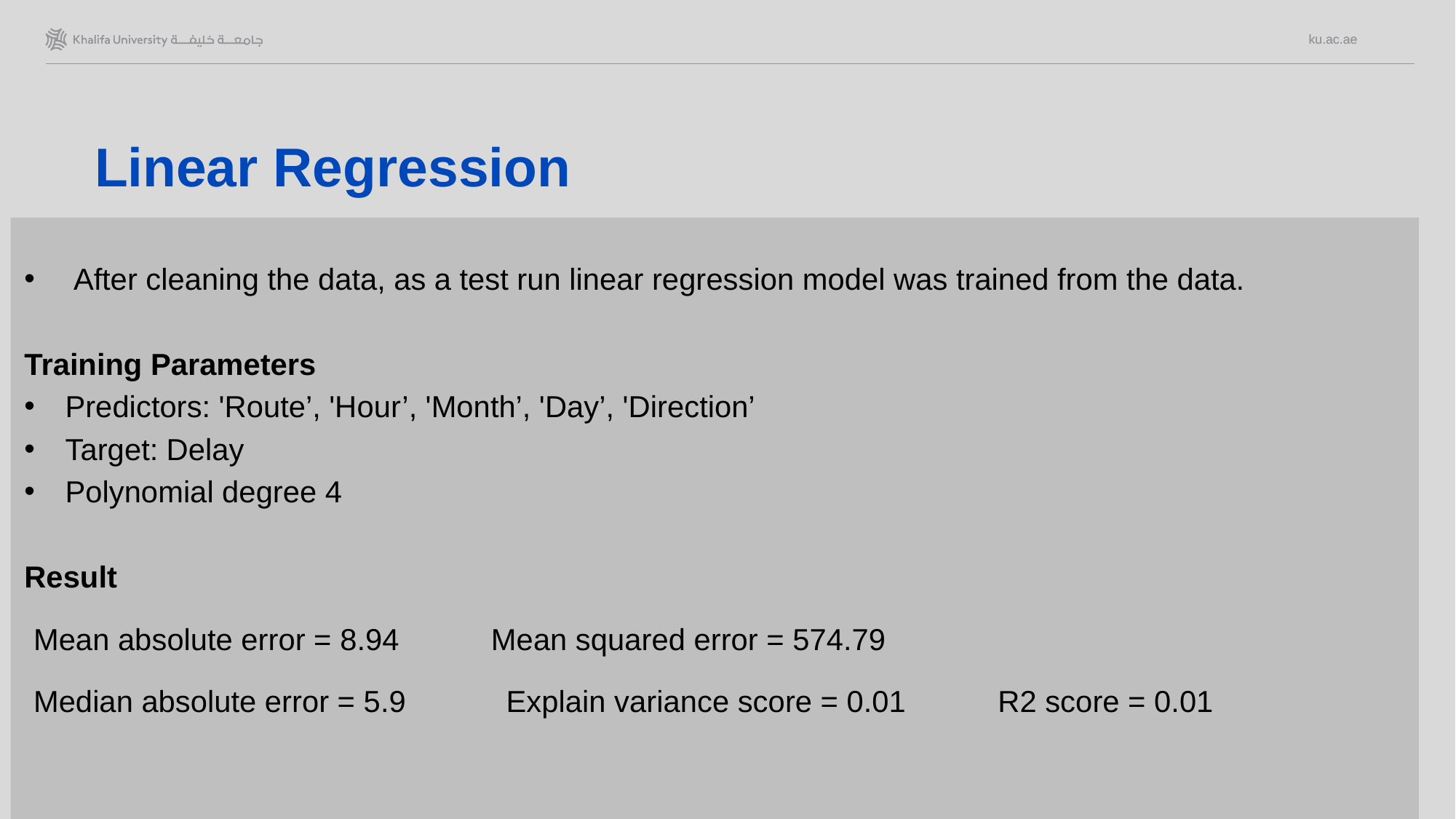

# Linear Regression

 After cleaning the data, as a test run linear regression model was trained from the data.

Training Parameters
Predictors: 'Route’, 'Hour’, 'Month’, 'Day’, 'Direction’
Target: Delay
Polynomial degree 4

Result
Mean absolute error = 8.94           Mean squared error = 574.79
Median absolute error = 5.9            Explain variance score = 0.01           R2 score = 0.01